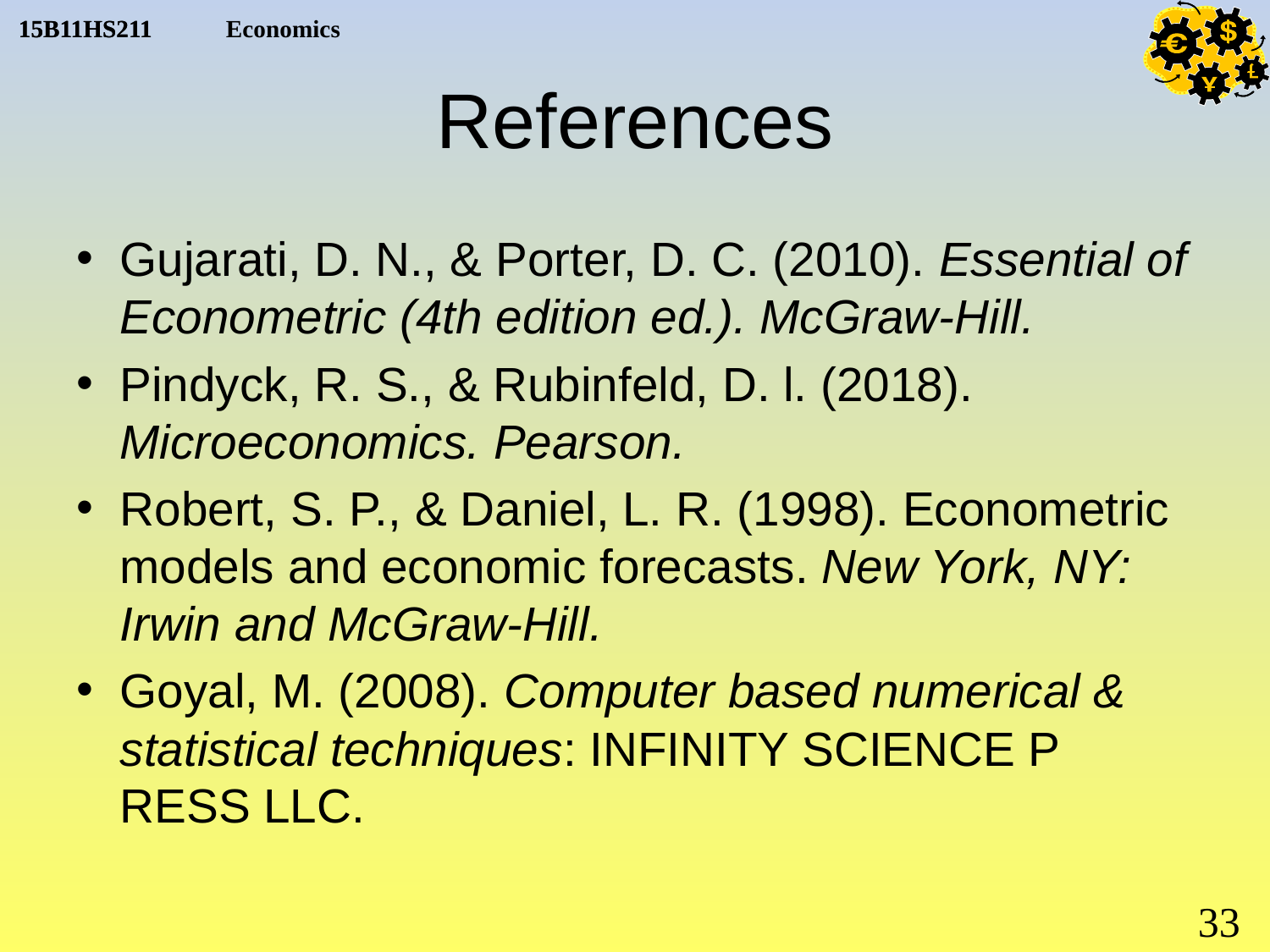

# References
Gujarati, D. N., & Porter, D. C. (2010). Essential of Econometric (4th edition ed.). McGraw-Hill.
Pindyck, R. S., & Rubinfeld, D. l. (2018). Microeconomics. Pearson.
Robert, S. P., & Daniel, L. R. (1998). Econometric models and economic forecasts. New York, NY: Irwin and McGraw-Hill.
Goyal, M. (2008). Computer based numerical & statistical techniques: INFINITY SCIENCE P RESS LLC.